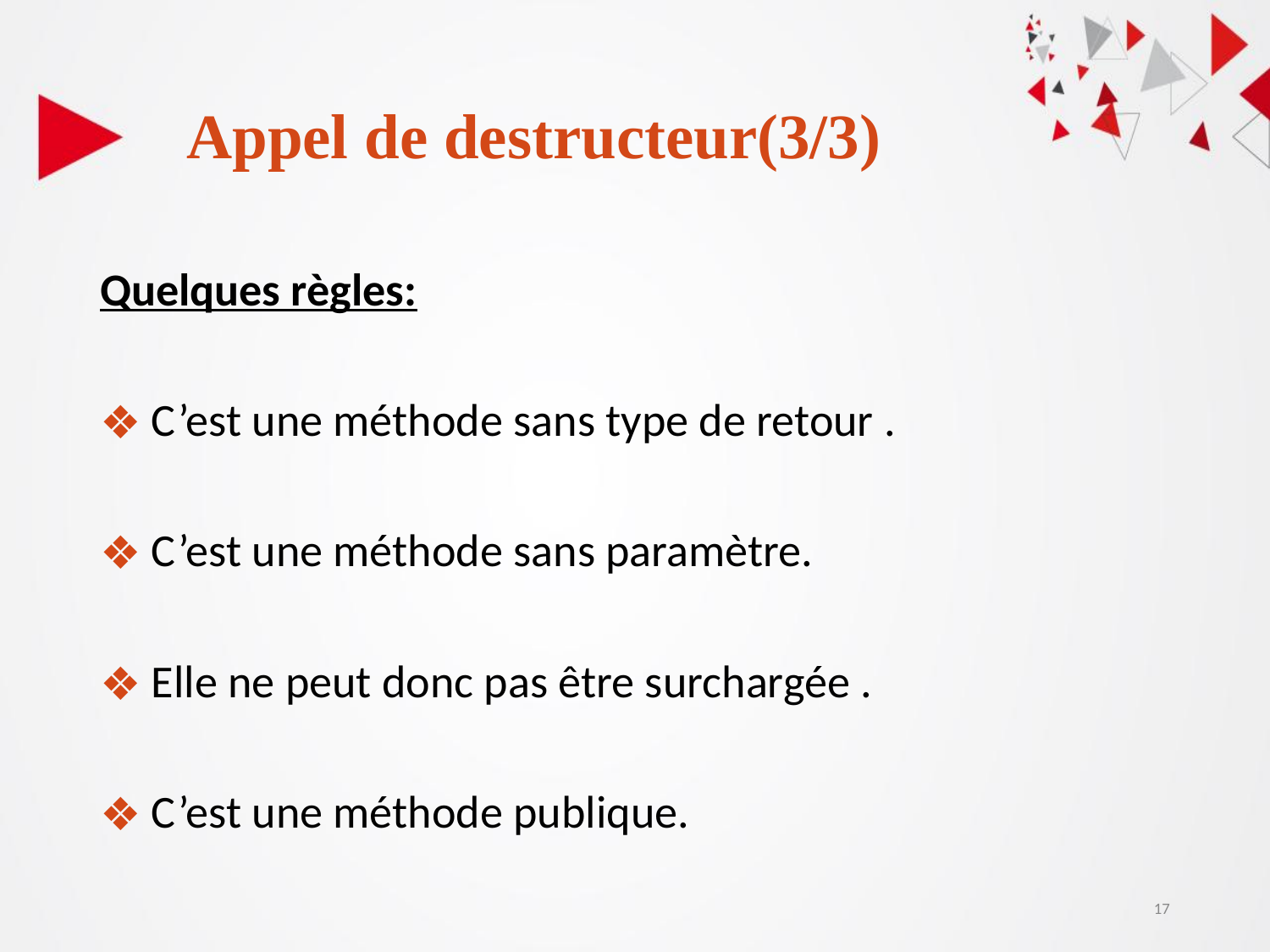

#
Appel de destructeur(3/3)
Quelques règles:

 C’est une méthode sans type de retour .

 C’est une méthode sans paramètre.

 Elle ne peut donc pas être surchargée .

 C’est une méthode publique.

17